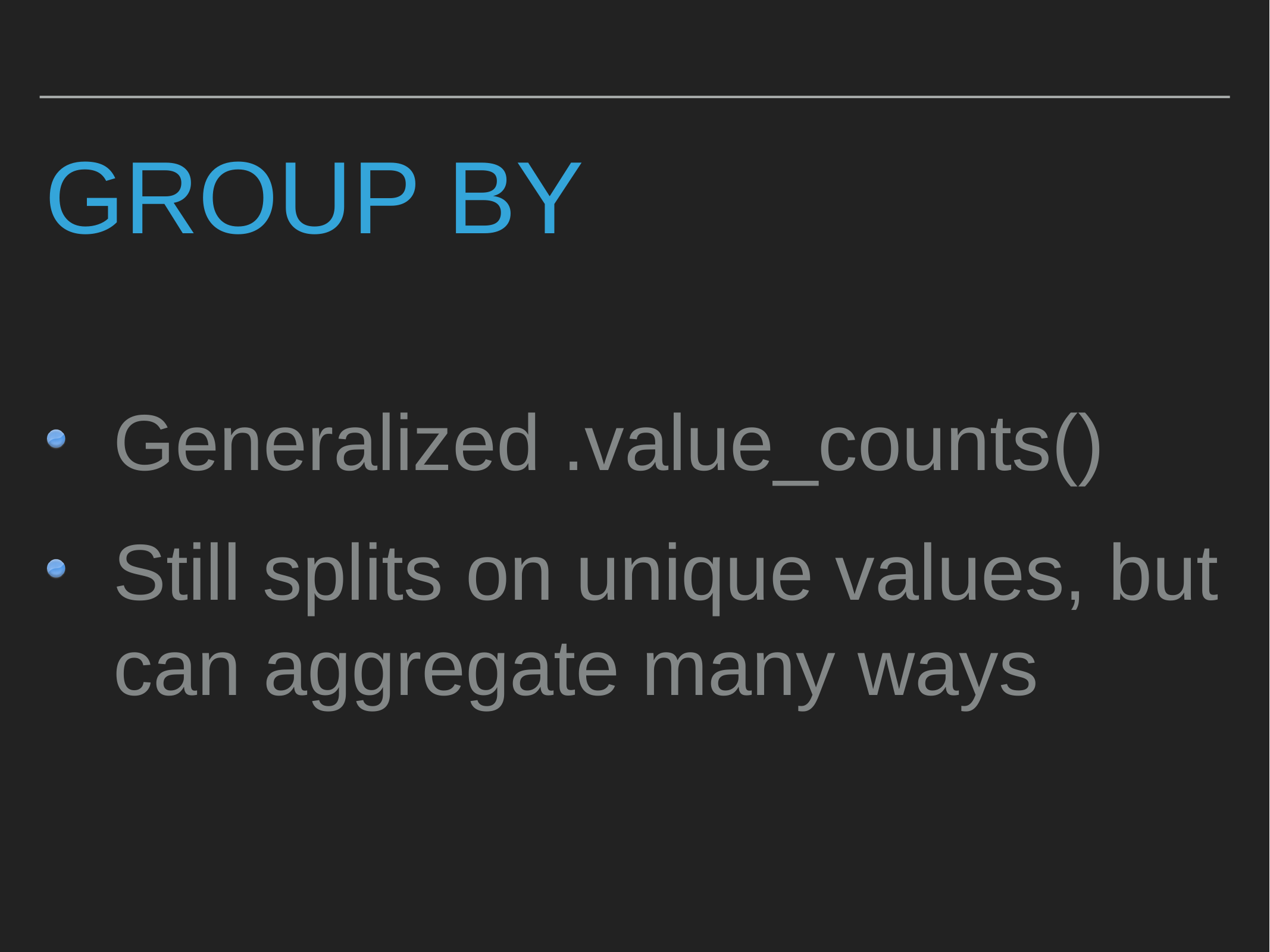

# Group By
Generalized .value_counts()
Still splits on unique values, but can aggregate many ways